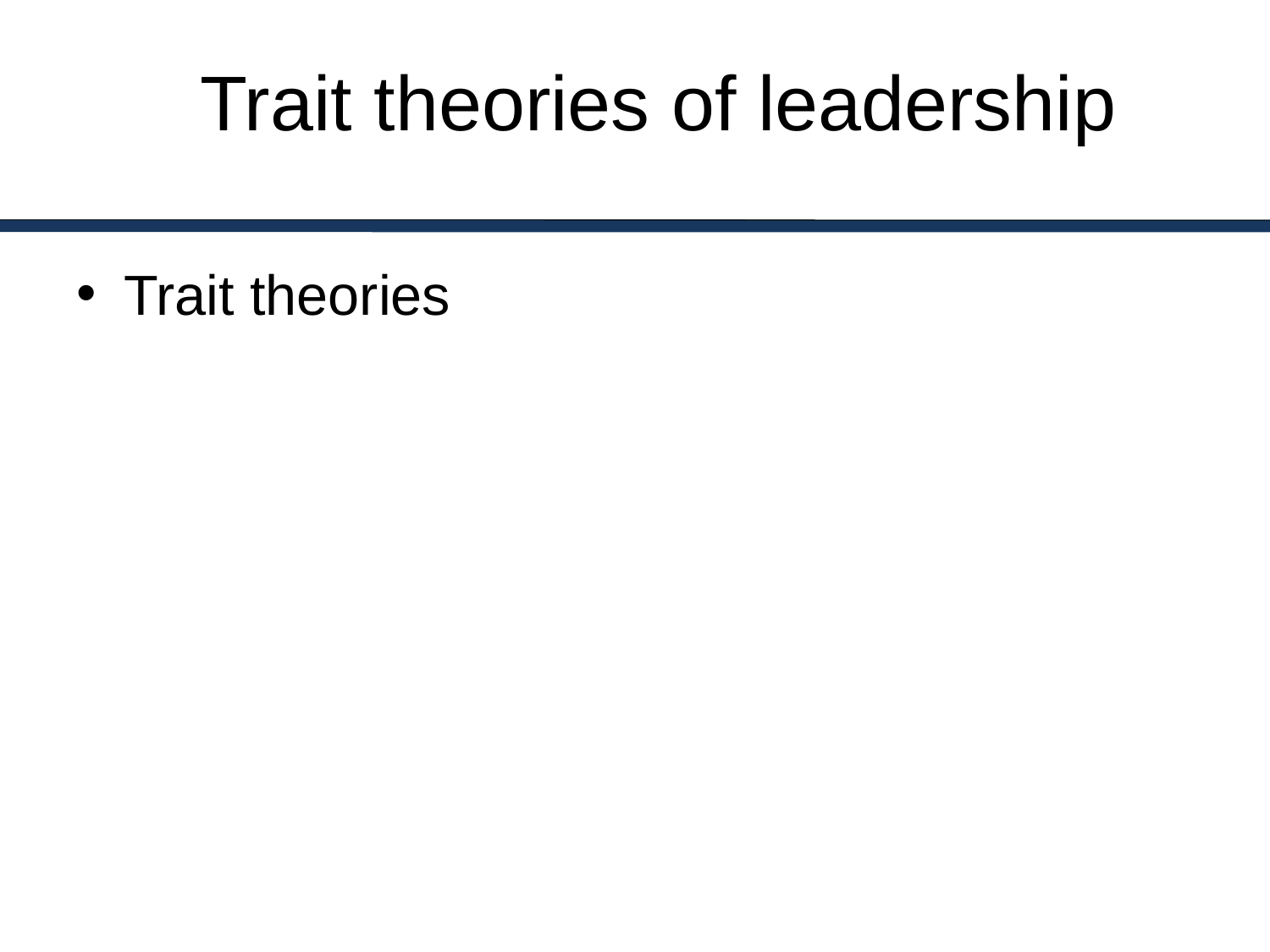

# Trait theories of leadership
Trait theories

12-7
1